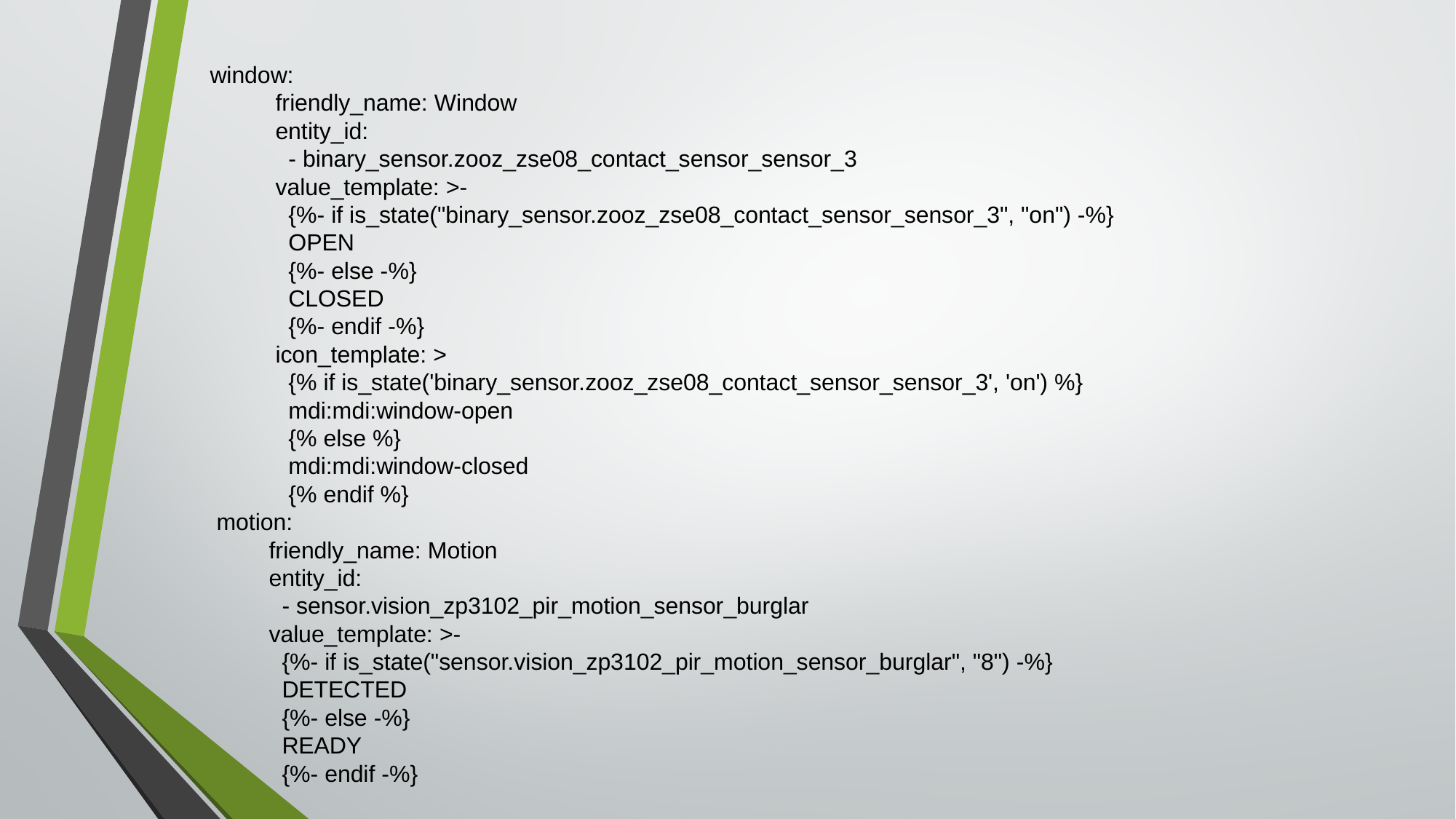

window:
          friendly_name: Window
          entity_id:
            - binary_sensor.zooz_zse08_contact_sensor_sensor_3
          value_template: >-
            {%- if is_state("binary_sensor.zooz_zse08_contact_sensor_sensor_3", "on") -%}
            OPEN
            {%- else -%}
            CLOSED
            {%- endif -%}
          icon_template: >
            {% if is_state('binary_sensor.zooz_zse08_contact_sensor_sensor_3', 'on') %}
            mdi:mdi:window-open
            {% else %}
            mdi:mdi:window-closed
            {% endif %}
 motion:
         friendly_name: Motion
         entity_id:
           - sensor.vision_zp3102_pir_motion_sensor_burglar
         value_template: >-
           {%- if is_state("sensor.vision_zp3102_pir_motion_sensor_burglar", "8") -%}
           DETECTED
           {%- else -%}
           READY
           {%- endif -%}